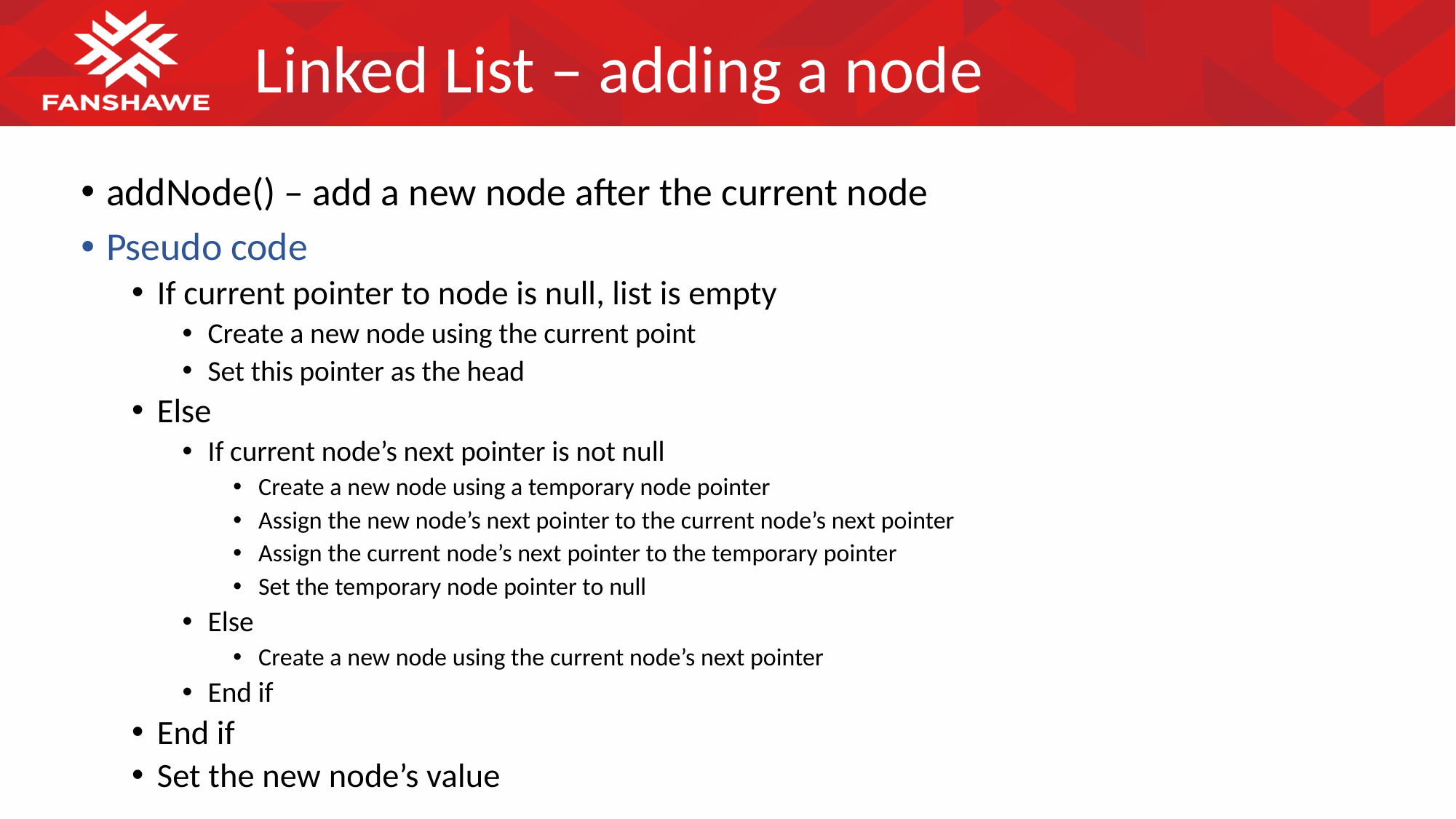

# Linked List – adding a node
addNode() – add a new node after the current node
Pseudo code
If current pointer to node is null, list is empty
Create a new node using the current point
Set this pointer as the head
Else
If current node’s next pointer is not null
Create a new node using a temporary node pointer
Assign the new node’s next pointer to the current node’s next pointer
Assign the current node’s next pointer to the temporary pointer
Set the temporary node pointer to null
Else
Create a new node using the current node’s next pointer
End if
End if
Set the new node’s value